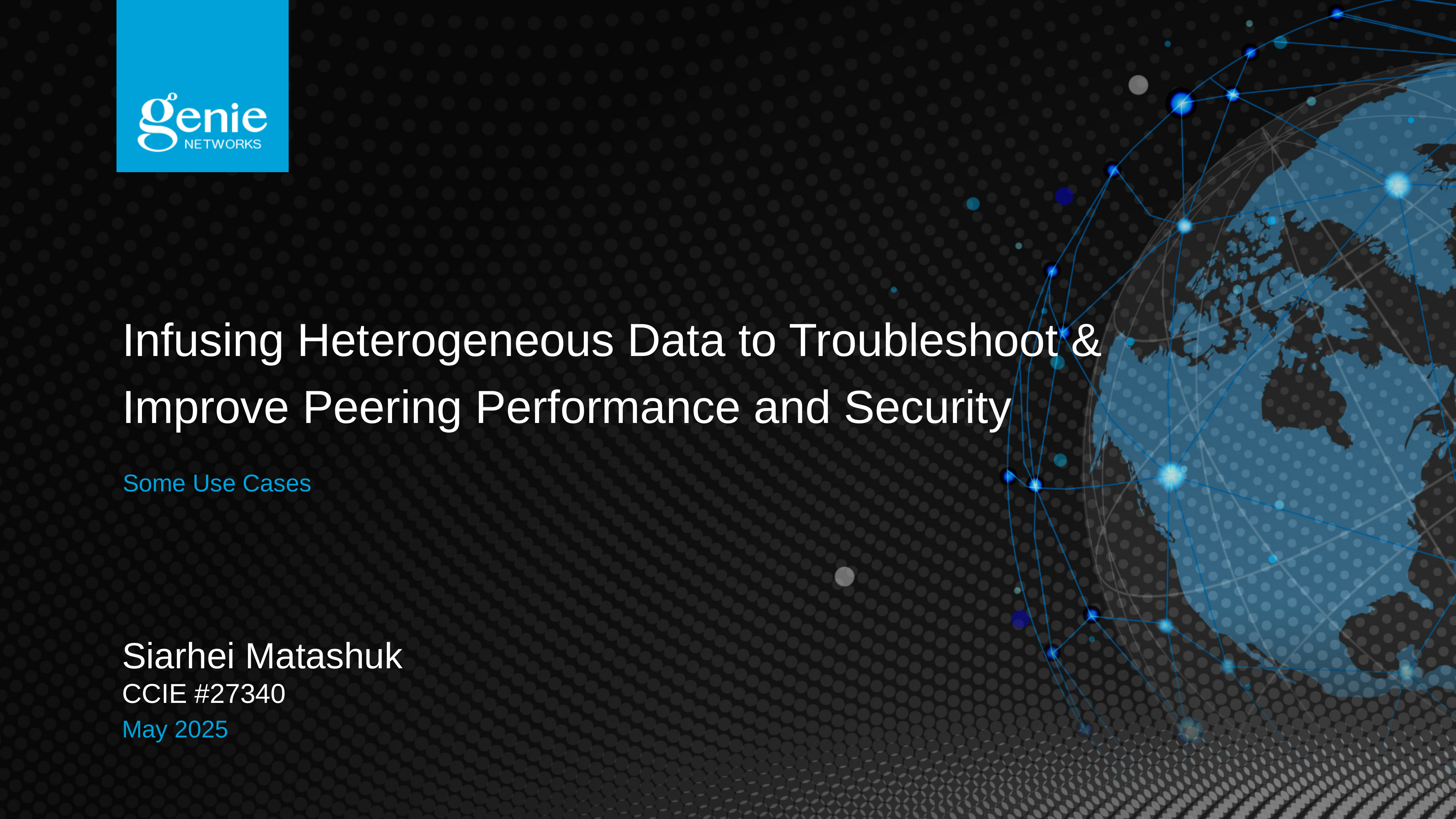

# Infusing Heterogeneous Data to Troubleshoot & Improve Peering Performance and Security
Some Use Cases
Siarhei Matashuk
CCIE #27340
May 2025